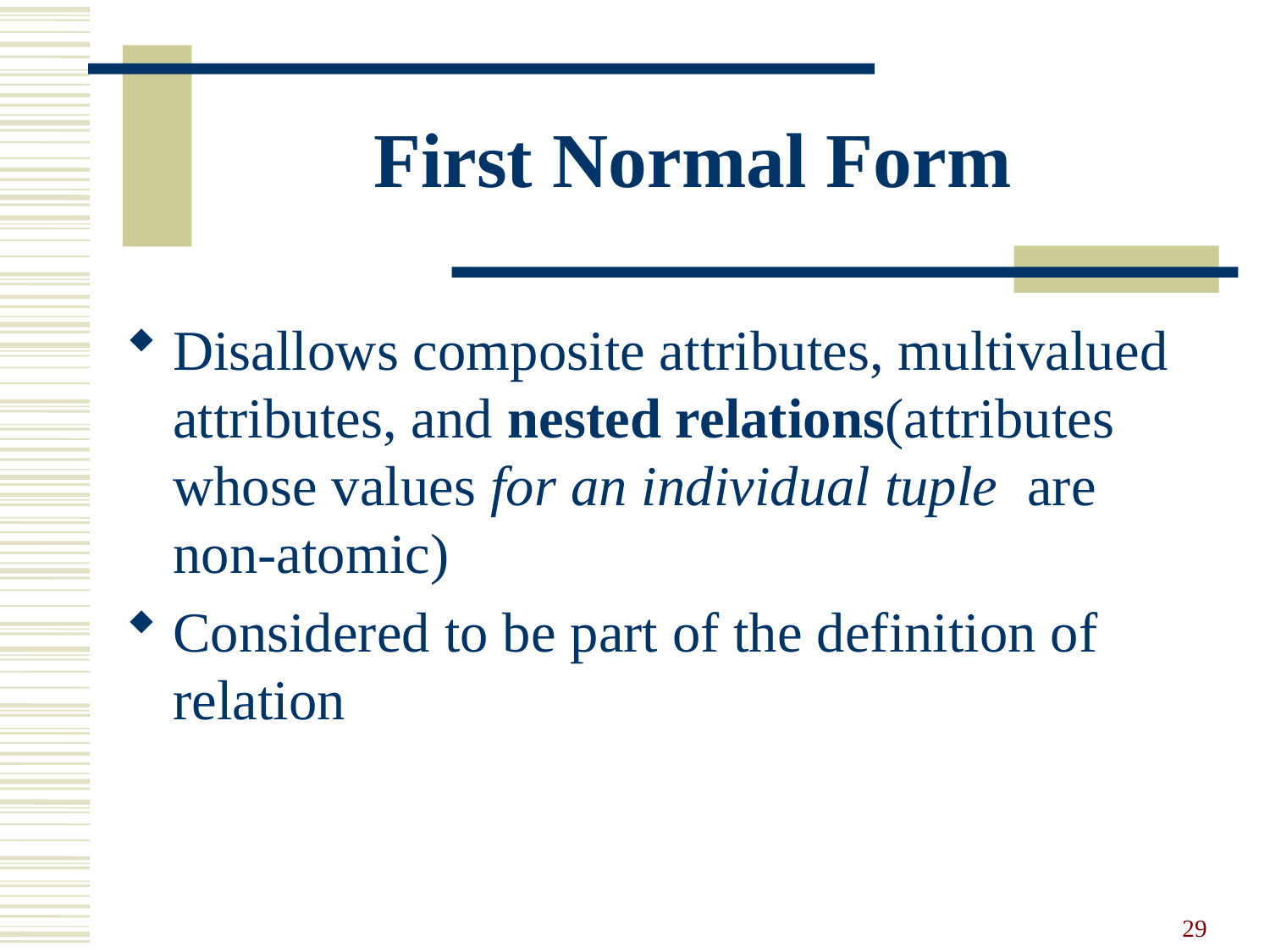

# First Normal Form
Disallows composite attributes, multivalued attributes, and nested relations(attributes whose values for an individual tuple  are non-atomic)
Considered to be part of the definition of relation
29